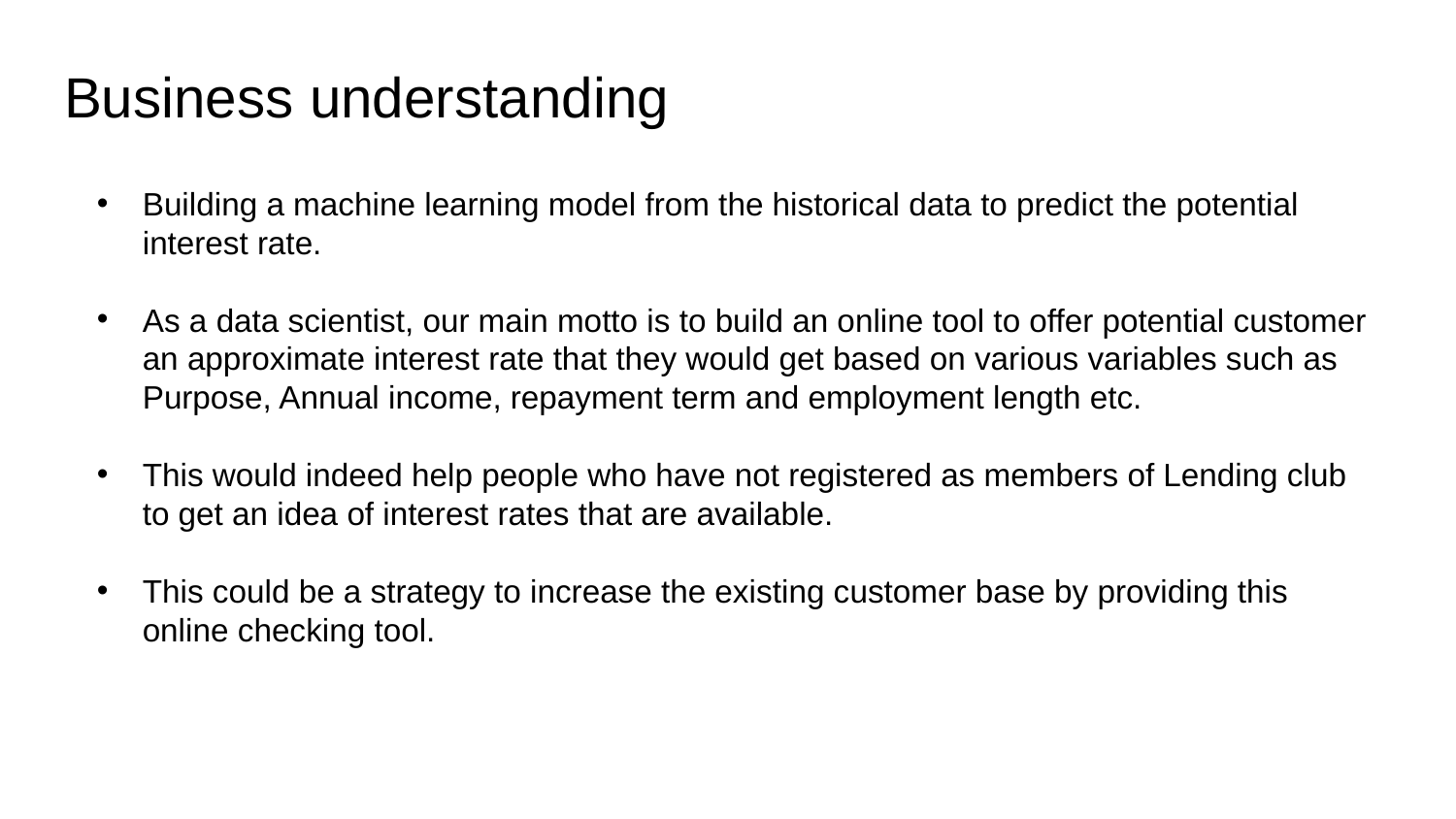

# Business understanding
Building a machine learning model from the historical data to predict the potential interest rate.

As a data scientist, our main motto is to build an online tool to offer potential customer an approximate interest rate that they would get based on various variables such as Purpose, Annual income, repayment term and employment length etc.

This would indeed help people who have not registered as members of Lending club to get an idea of interest rates that are available.

This could be a strategy to increase the existing customer base by providing this online checking tool.